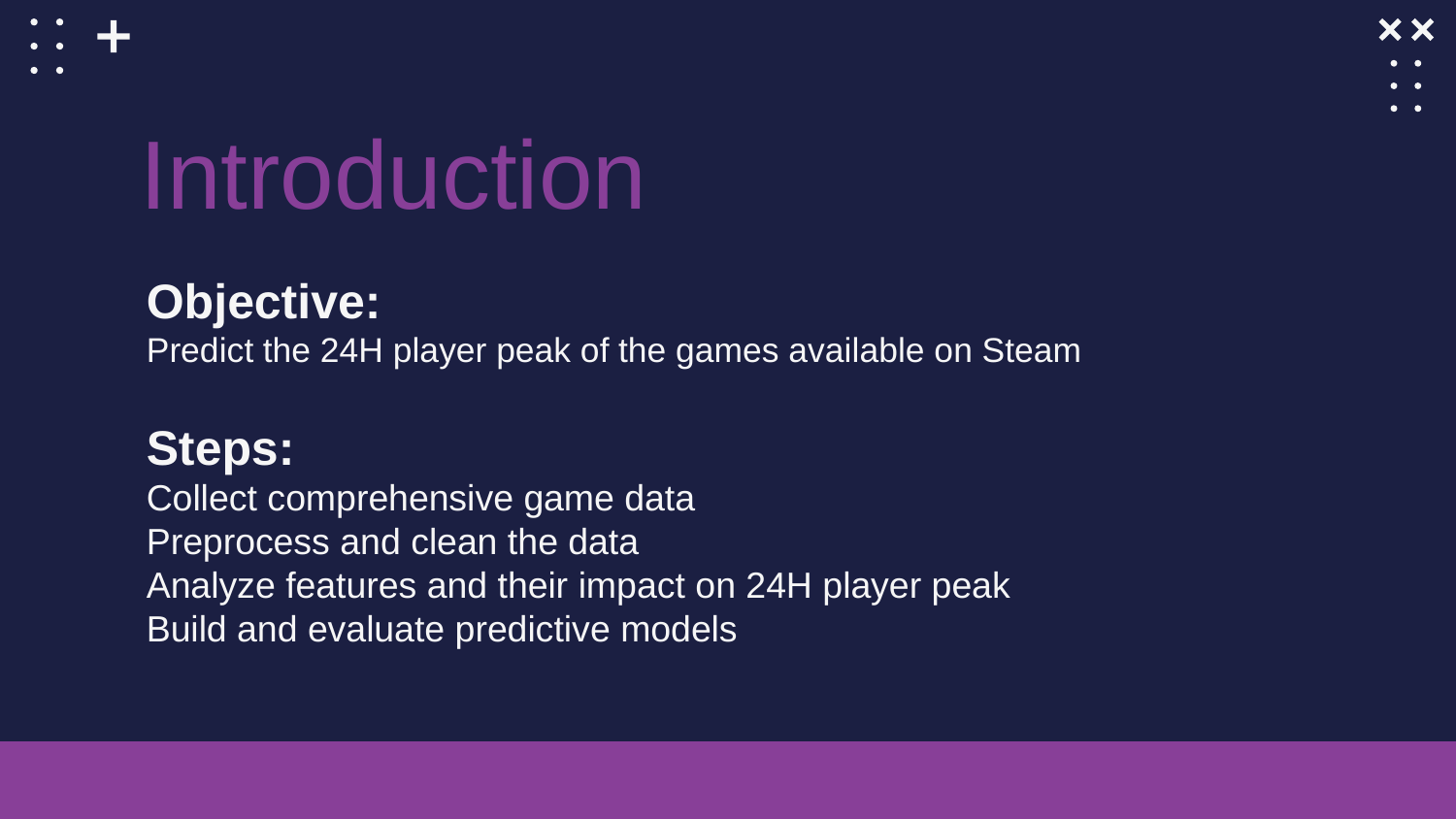

# Introduction
Objective:
Predict the 24H player peak of the games available on Steam
Steps:
Collect comprehensive game data
Preprocess and clean the data
Analyze features and their impact on 24H player peak
Build and evaluate predictive models